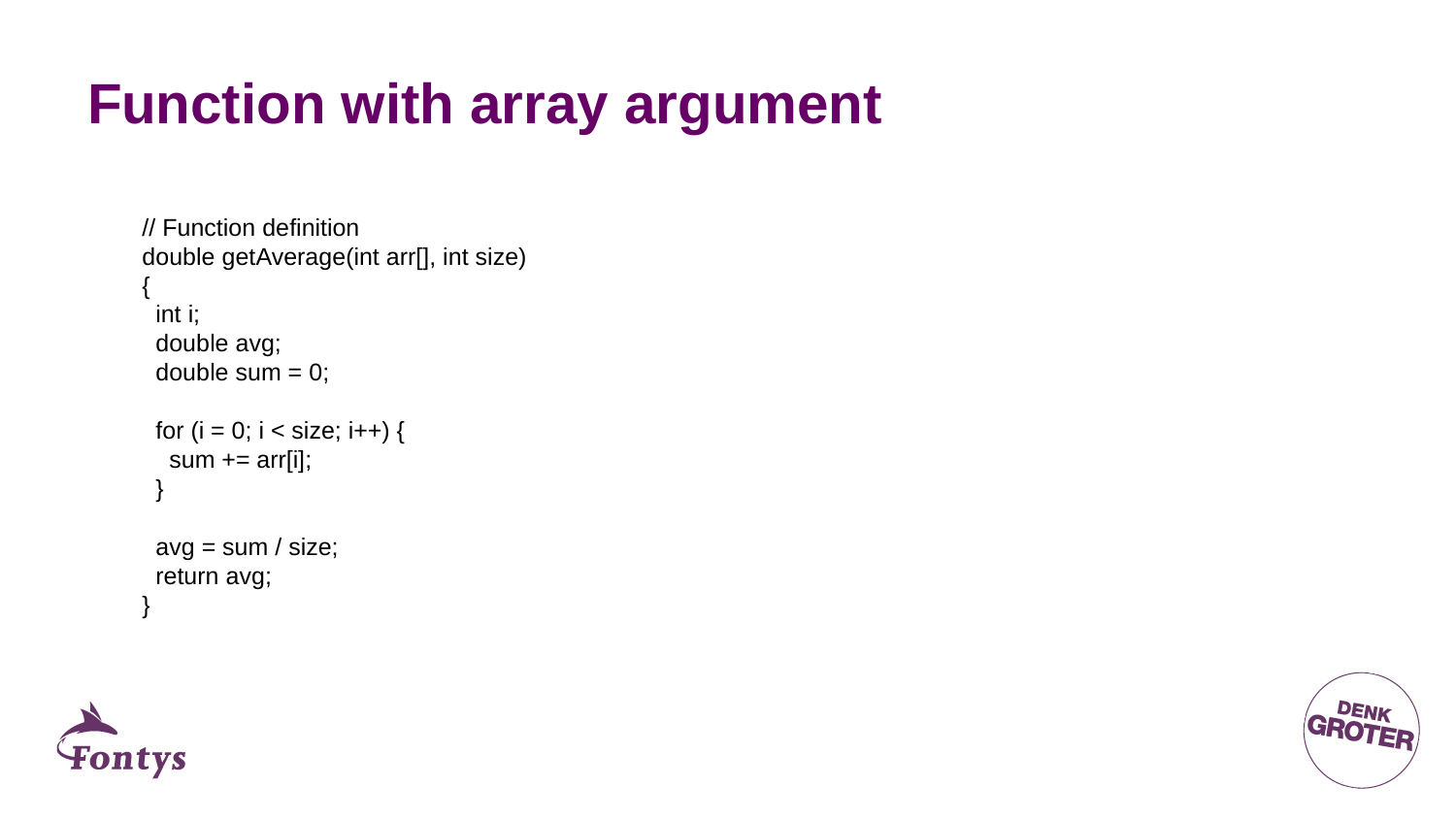

# Function with array argument
// Function definition
double getAverage(int arr[], int size)
{
  int i;
  double avg;
  double sum = 0;

  for (i = 0; i < size; i++) {
    sum += arr[i];
  }

  avg = sum / size;
  return avg;
}